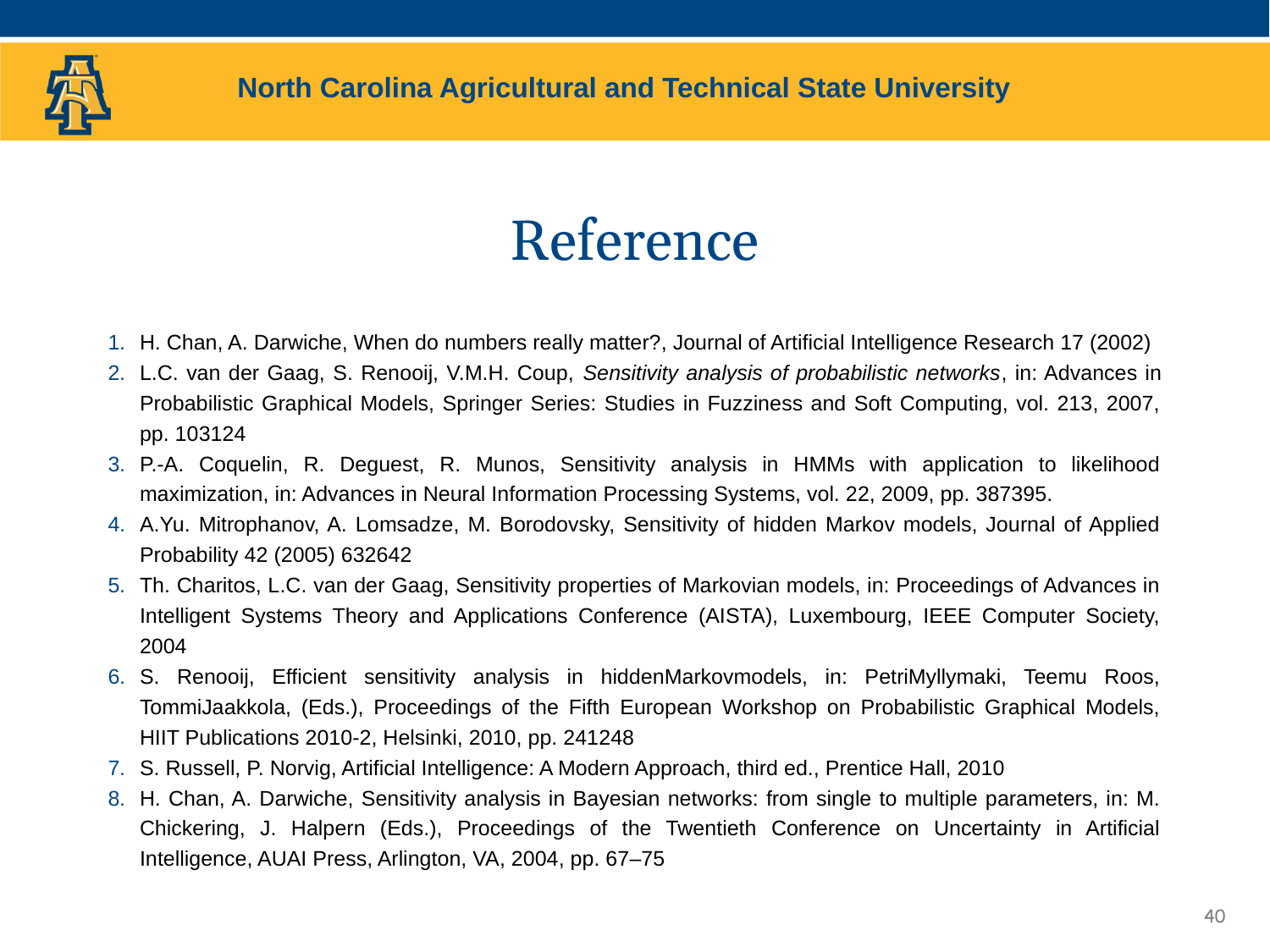

# Reference
H. Chan, A. Darwiche, When do numbers really matter?, Journal of Artificial Intelligence Research 17 (2002)
L.C. van der Gaag, S. Renooij, V.M.H. Coup, Sensitivity analysis of probabilistic networks, in: Advances in Probabilistic Graphical Models, Springer Series: Studies in Fuzziness and Soft Computing, vol. 213, 2007, pp. 103124
P.-A. Coquelin, R. Deguest, R. Munos, Sensitivity analysis in HMMs with application to likelihood maximization, in: Advances in Neural Information Processing Systems, vol. 22, 2009, pp. 387395.
A.Yu. Mitrophanov, A. Lomsadze, M. Borodovsky, Sensitivity of hidden Markov models, Journal of Applied Probability 42 (2005) 632642
Th. Charitos, L.C. van der Gaag, Sensitivity properties of Markovian models, in: Proceedings of Advances in Intelligent Systems Theory and Applications Conference (AISTA), Luxembourg, IEEE Computer Society, 2004
S. Renooij, Efficient sensitivity analysis in hiddenMarkovmodels, in: PetriMyllymaki, Teemu Roos, TommiJaakkola, (Eds.), Proceedings of the Fifth European Workshop on Probabilistic Graphical Models, HIIT Publications 2010-2, Helsinki, 2010, pp. 241248
S. Russell, P. Norvig, Artificial Intelligence: A Modern Approach, third ed., Prentice Hall, 2010
H. Chan, A. Darwiche, Sensitivity analysis in Bayesian networks: from single to multiple parameters, in: M. Chickering, J. Halpern (Eds.), Proceedings of the Twentieth Conference on Uncertainty in Artificial Intelligence, AUAI Press, Arlington, VA, 2004, pp. 67–75

40